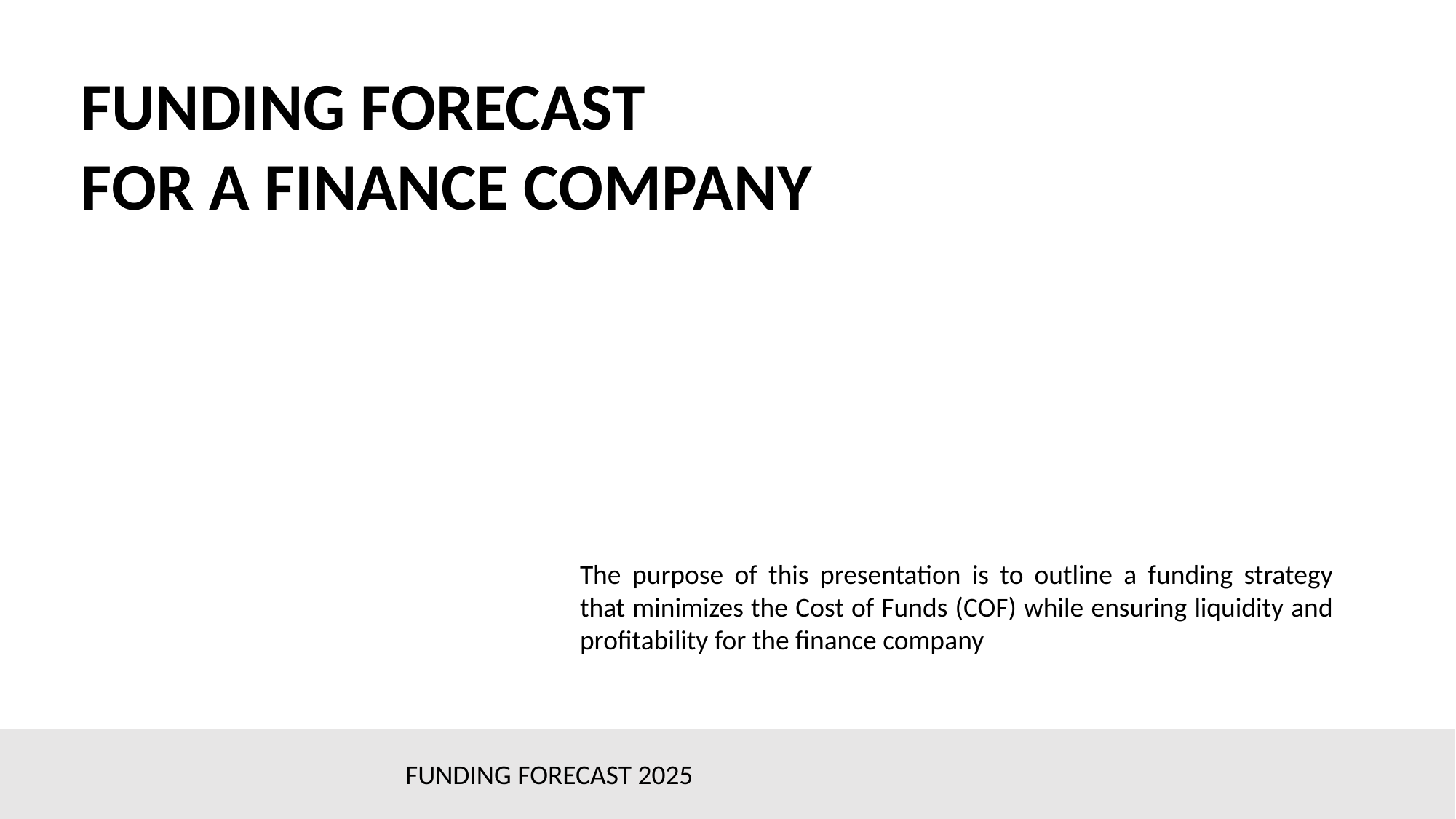

FUNDING FORECAST
FOR A FINANCE COMPANY

The purpose of this presentation is to outline a funding strategy that minimizes the Cost of Funds (COF) while ensuring liquidity and profitability for the finance company

FUNDING FORECAST 2025